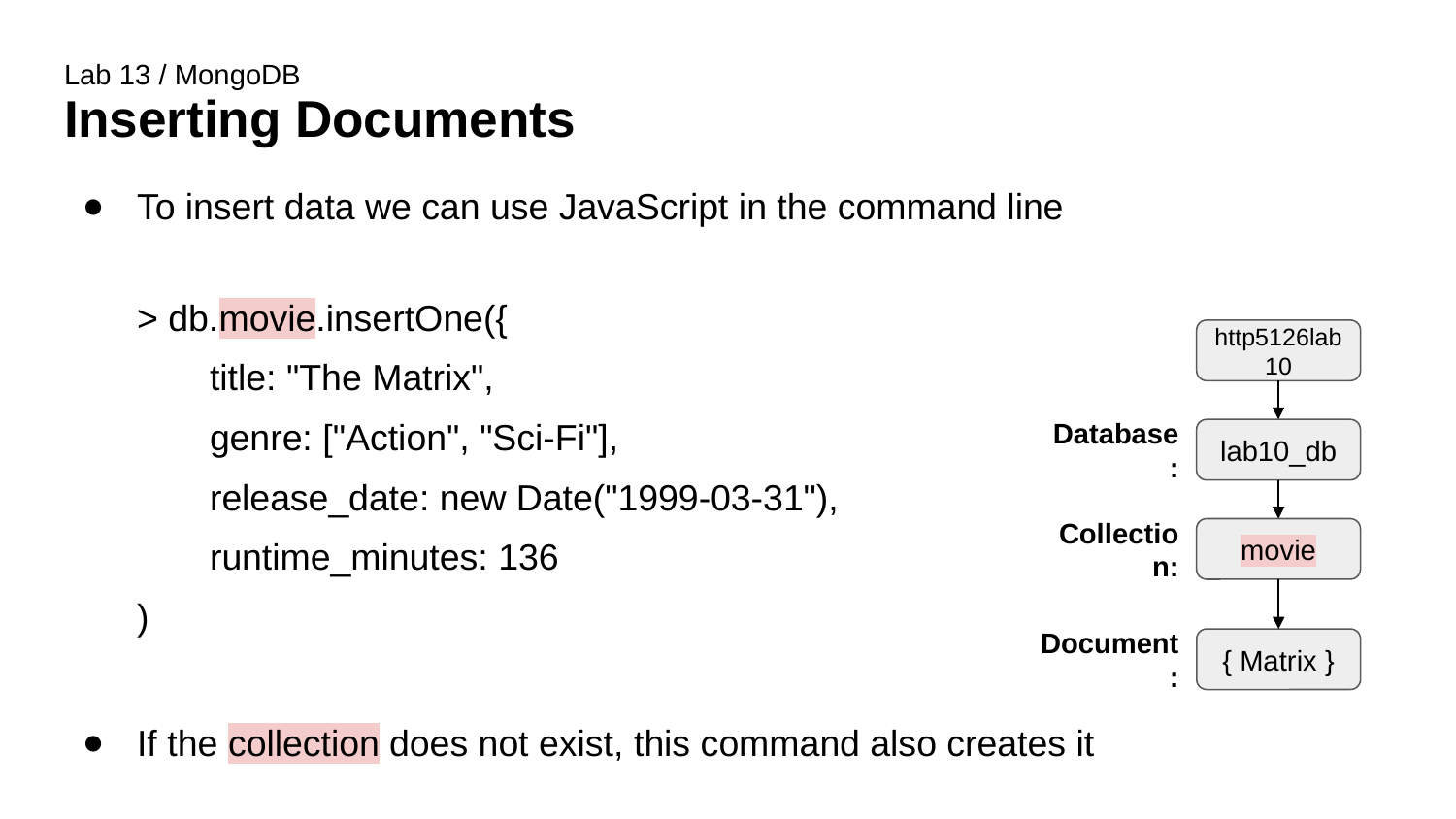

Lab 13 / MongoDB
# Inserting Documents
To insert data we can use JavaScript in the command line
> db.movie.insertOne({
title: "The Matrix",
genre: ["Action", "Sci-Fi"],
release_date: new Date("1999-03-31"),
runtime_minutes: 136
)

If the collection does not exist, this command also creates it

http5126lab10
Database:
lab10_db
Collection:
movie
Document:
{ Matrix }